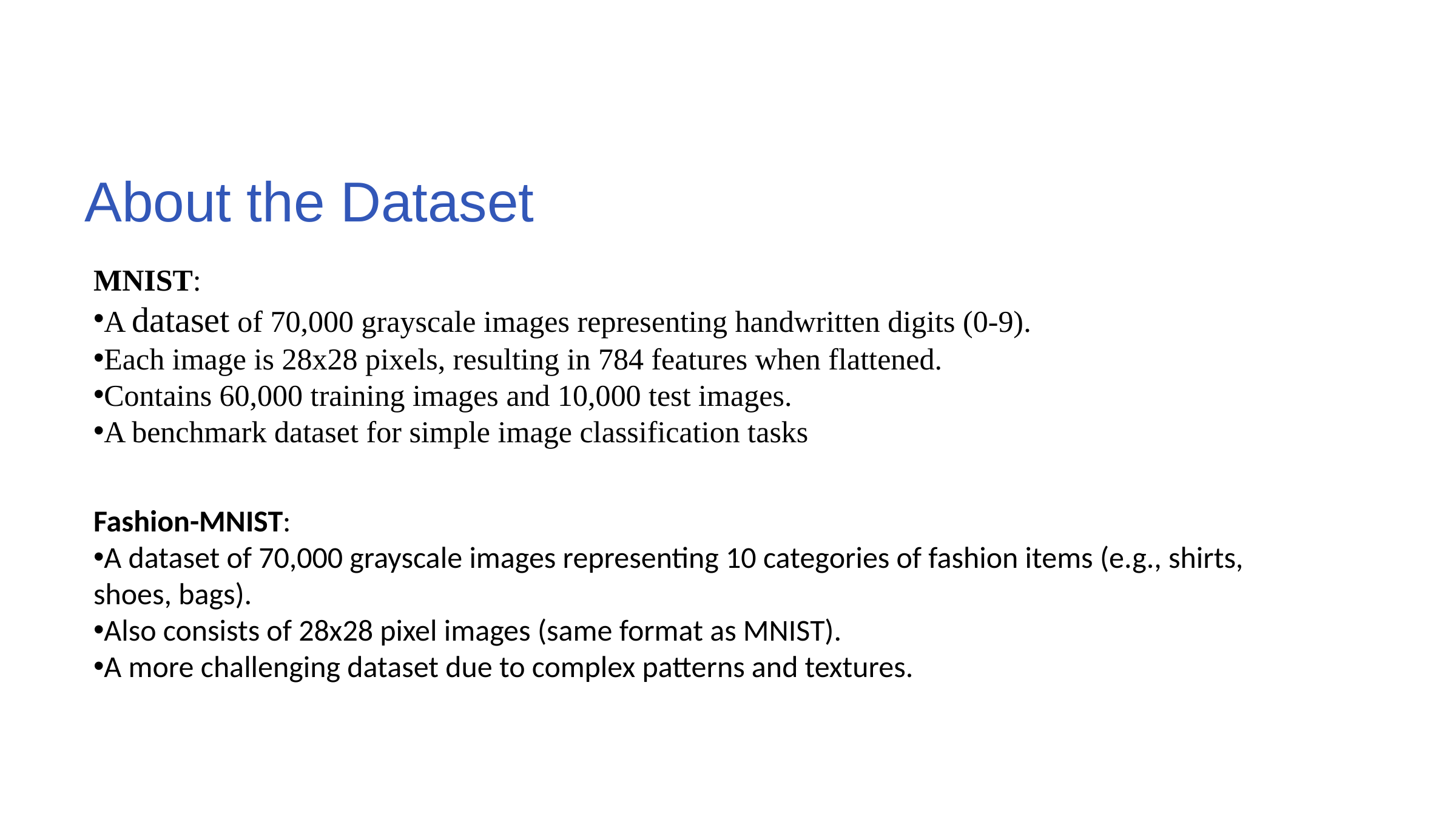

About the Dataset
MNIST:
A dataset of 70,000 grayscale images representing handwritten digits (0-9).
Each image is 28x28 pixels, resulting in 784 features when flattened.
Contains 60,000 training images and 10,000 test images.
A benchmark dataset for simple image classification tasks
Fashion-MNIST:
A dataset of 70,000 grayscale images representing 10 categories of fashion items (e.g., shirts, shoes, bags).
Also consists of 28x28 pixel images (same format as MNIST).
A more challenging dataset due to complex patterns and textures.